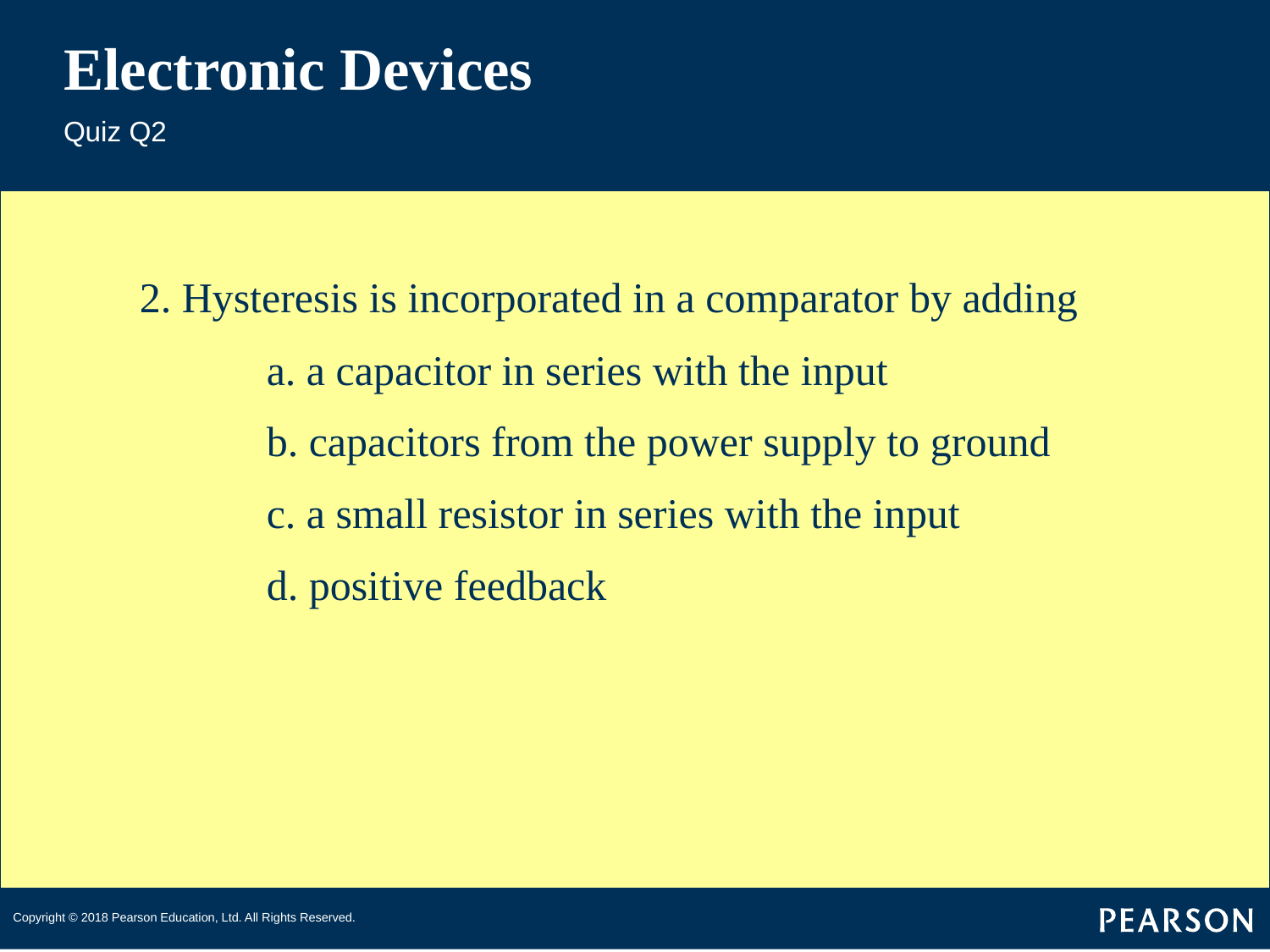

# Electronic Devices
Quiz Q2

2. Hysteresis is incorporated in a comparator by adding
	a. a capacitor in series with the input
	b. capacitors from the power supply to ground
	c. a small resistor in series with the input
	d. positive feedback